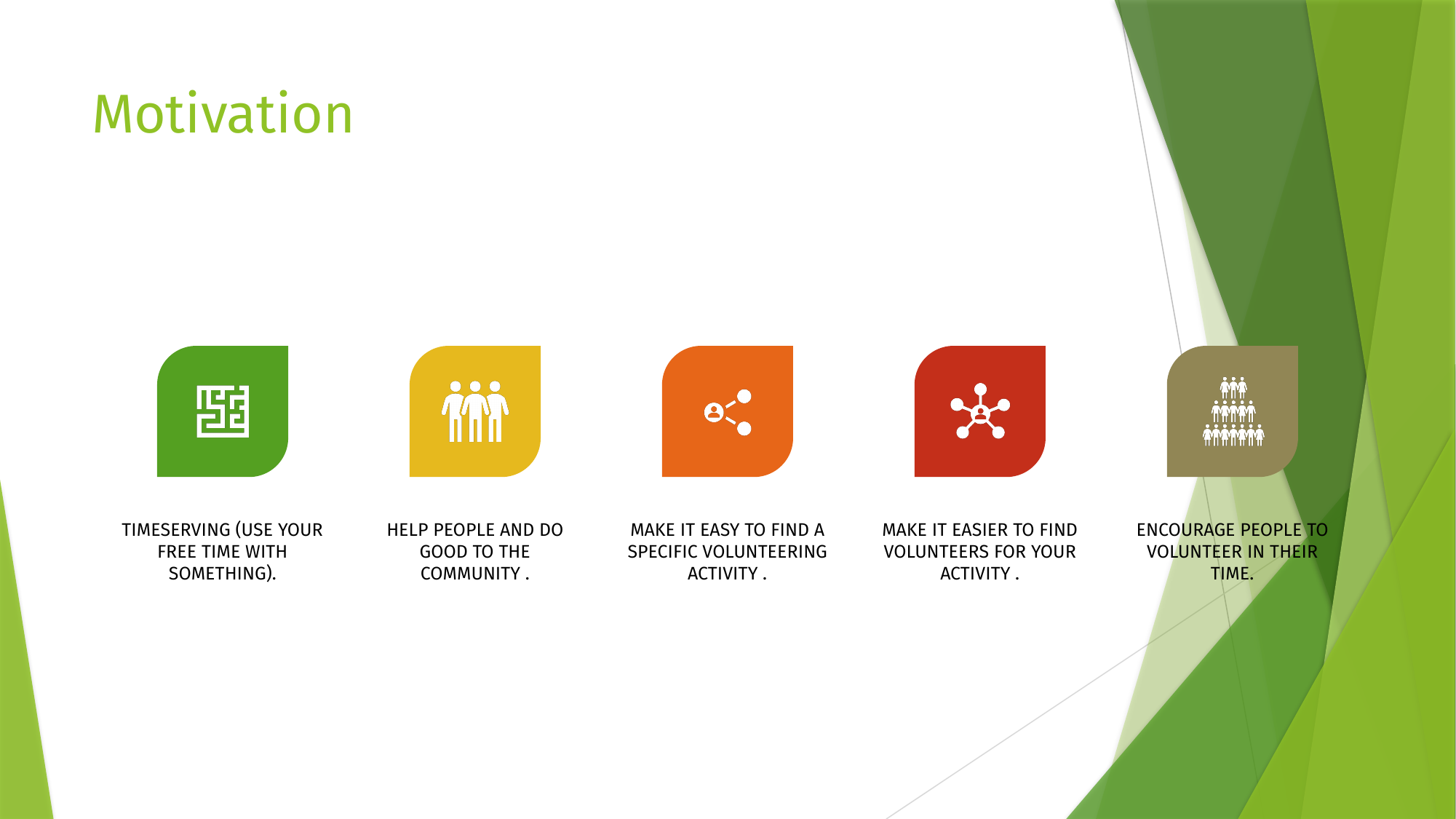

# Motivation
Motivation
Timeserving (use your free time with something).
Help people and do good to the community .
Make it easy to find a specific volunteering activity .
Make it easier to find volunteers for your activity .
Encourage people to volunteer in their time.